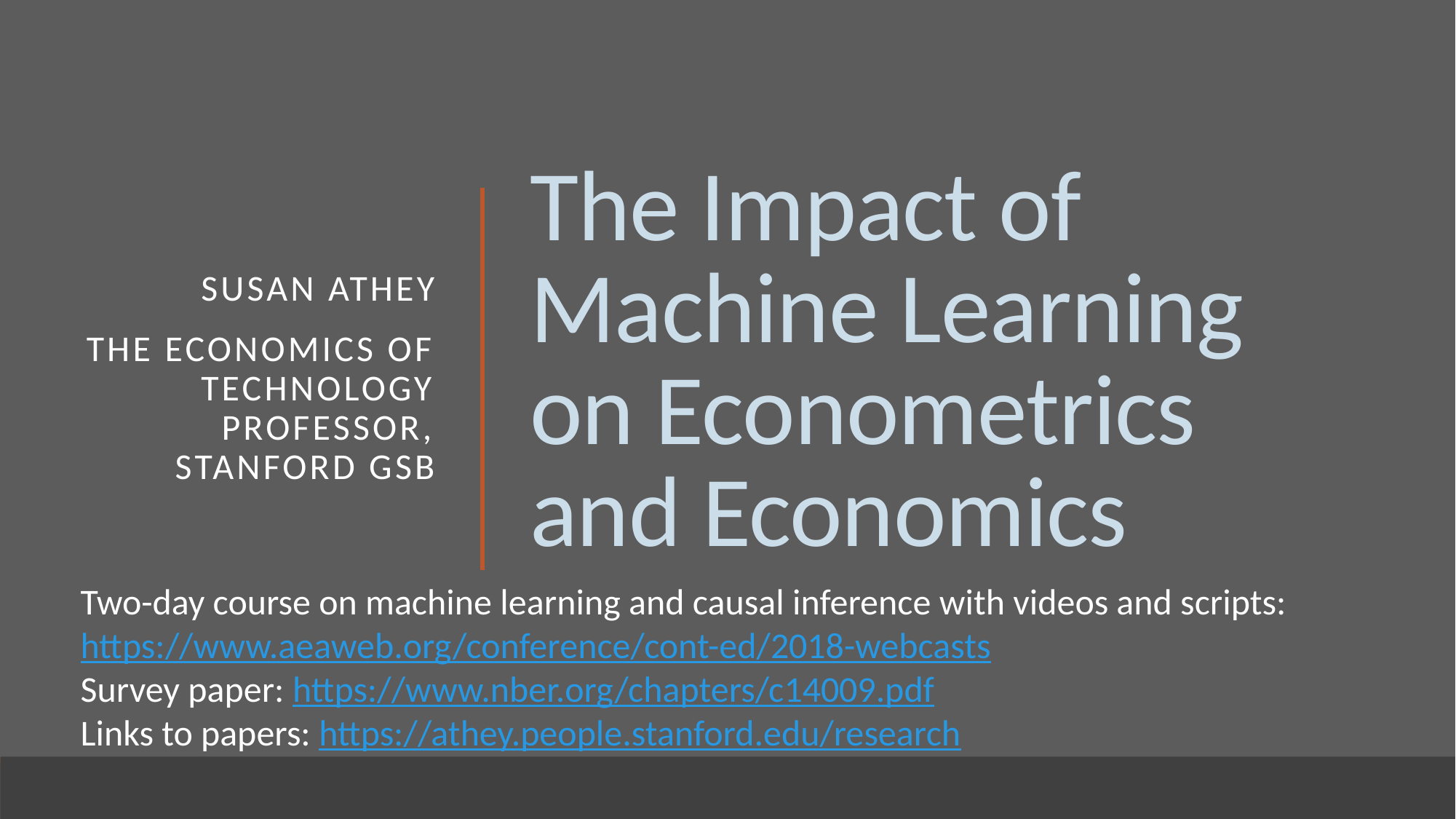

The Impact of Machine Learning on Econometrics and Economics
Susan Athey
The Economics of Technology Professor, Stanford GSb
Two-day course on machine learning and causal inference with videos and scripts: https://www.aeaweb.org/conference/cont-ed/2018-webcasts
Survey paper: https://www.nber.org/chapters/c14009.pdf
Links to papers: https://athey.people.stanford.edu/research